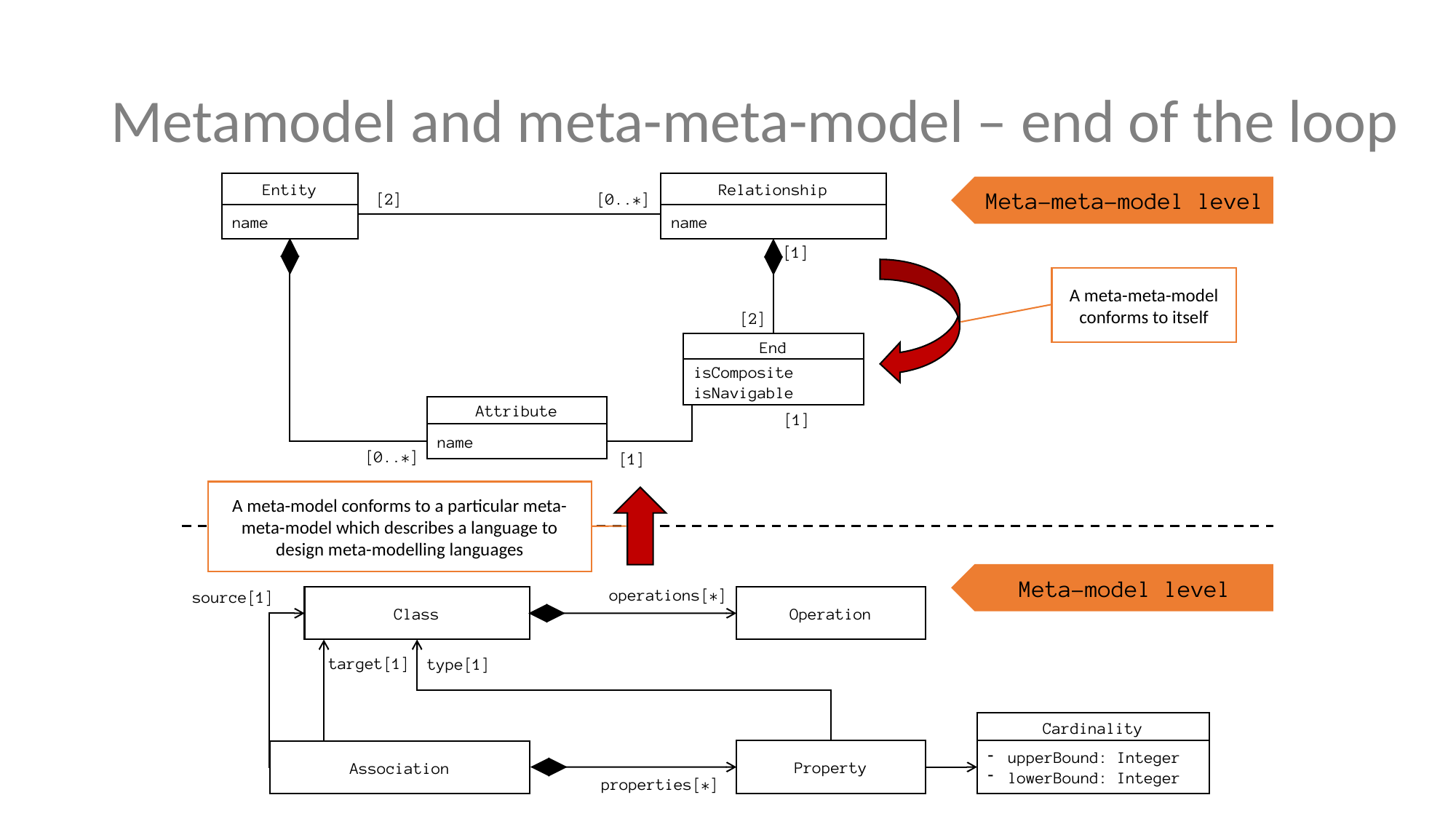

# Metamodel and meta-meta-model – end of the loop
Relationship
Entity

Meta-meta-model level
[2]
[0..*]
name
name
[1]

A meta-meta-model conforms to itself
[2]
End
isComposite
isNavigable
Attribute
[1]
name
[0..*]
[1]
A meta-model conforms to a particular meta-meta-model which describes a language to design meta-modelling languages

Meta-model level
operations[*]
source[1]
Class
Operation

target[1]
type[1]
Cardinality
upperBound: Integer
lowerBound: Integer
Property
Association

 properties[*]